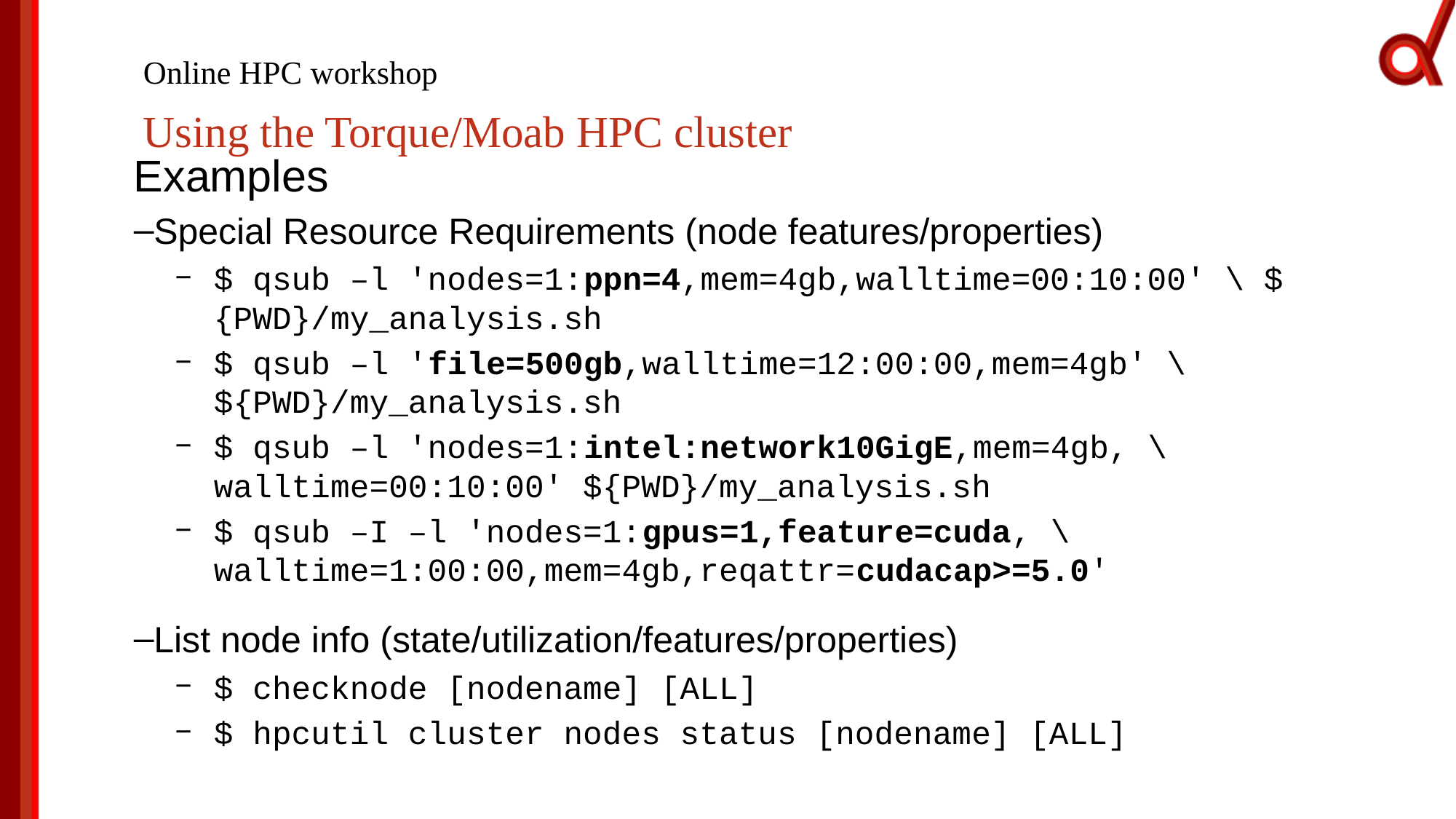

# Online HPC workshop
Using the Torque/Moab HPC cluster
Examples
Special Resource Requirements (node features/properties)
$ qsub –l 'nodes=1:ppn=4,mem=4gb,walltime=00:10:00' \ ${PWD}/my_analysis.sh
$ qsub –l 'file=500gb,walltime=12:00:00,mem=4gb' \
${PWD}/my_analysis.sh
$ qsub –l 'nodes=1:intel:network10GigE,mem=4gb, \ walltime=00:10:00' ${PWD}/my_analysis.sh
$ qsub –I –l 'nodes=1:gpus=1,feature=cuda, \ walltime=1:00:00,mem=4gb,reqattr=cudacap>=5.0'

List node info (state/utilization/features/properties)
$ checknode [nodename] [ALL]
$ hpcutil cluster nodes status [nodename] [ALL]